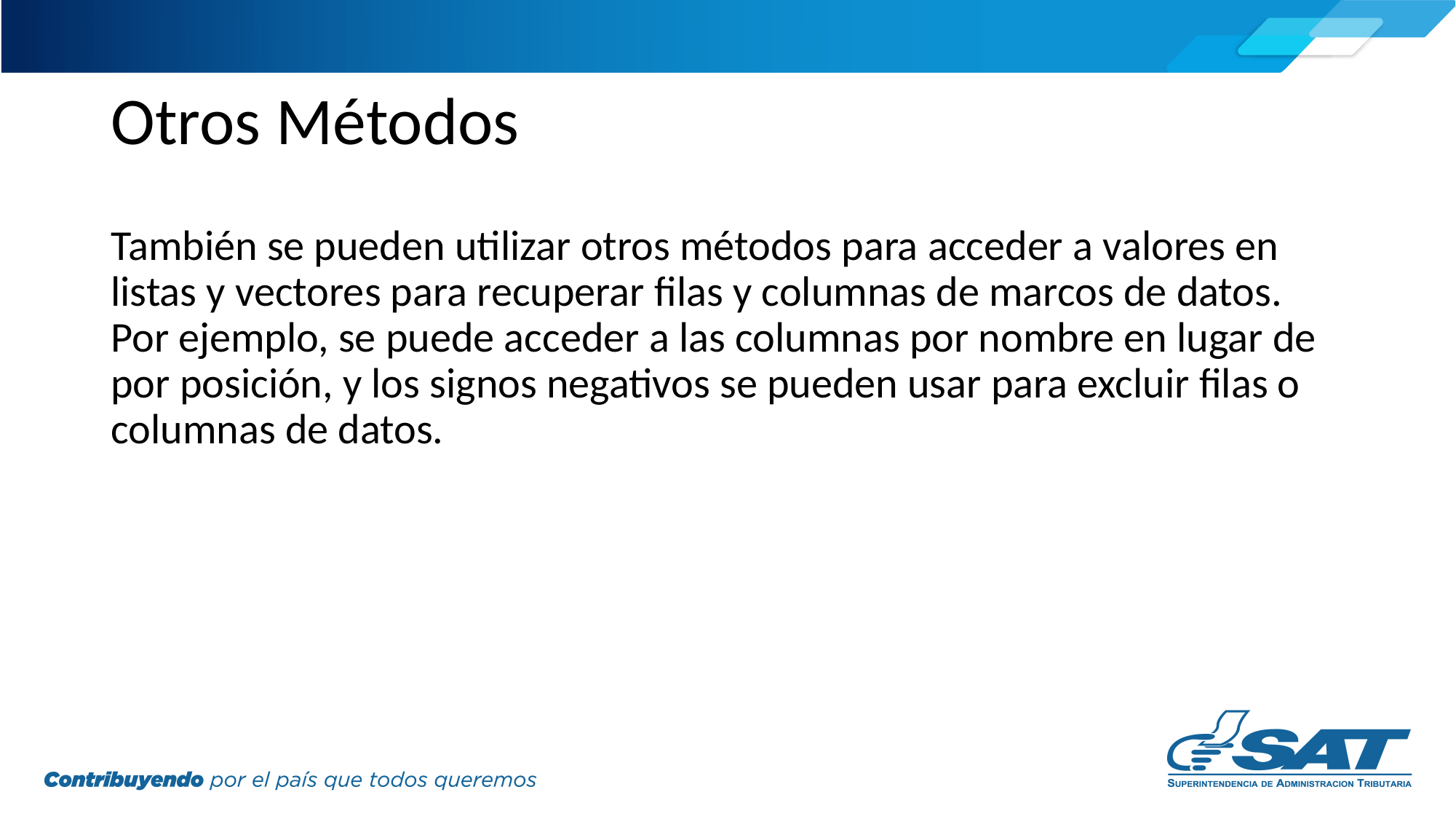

# Otros Métodos
También se pueden utilizar otros métodos para acceder a valores en listas y vectores para recuperar filas y columnas de marcos de datos. Por ejemplo, se puede acceder a las columnas por nombre en lugar de por posición, y los signos negativos se pueden usar para excluir filas o columnas de datos.